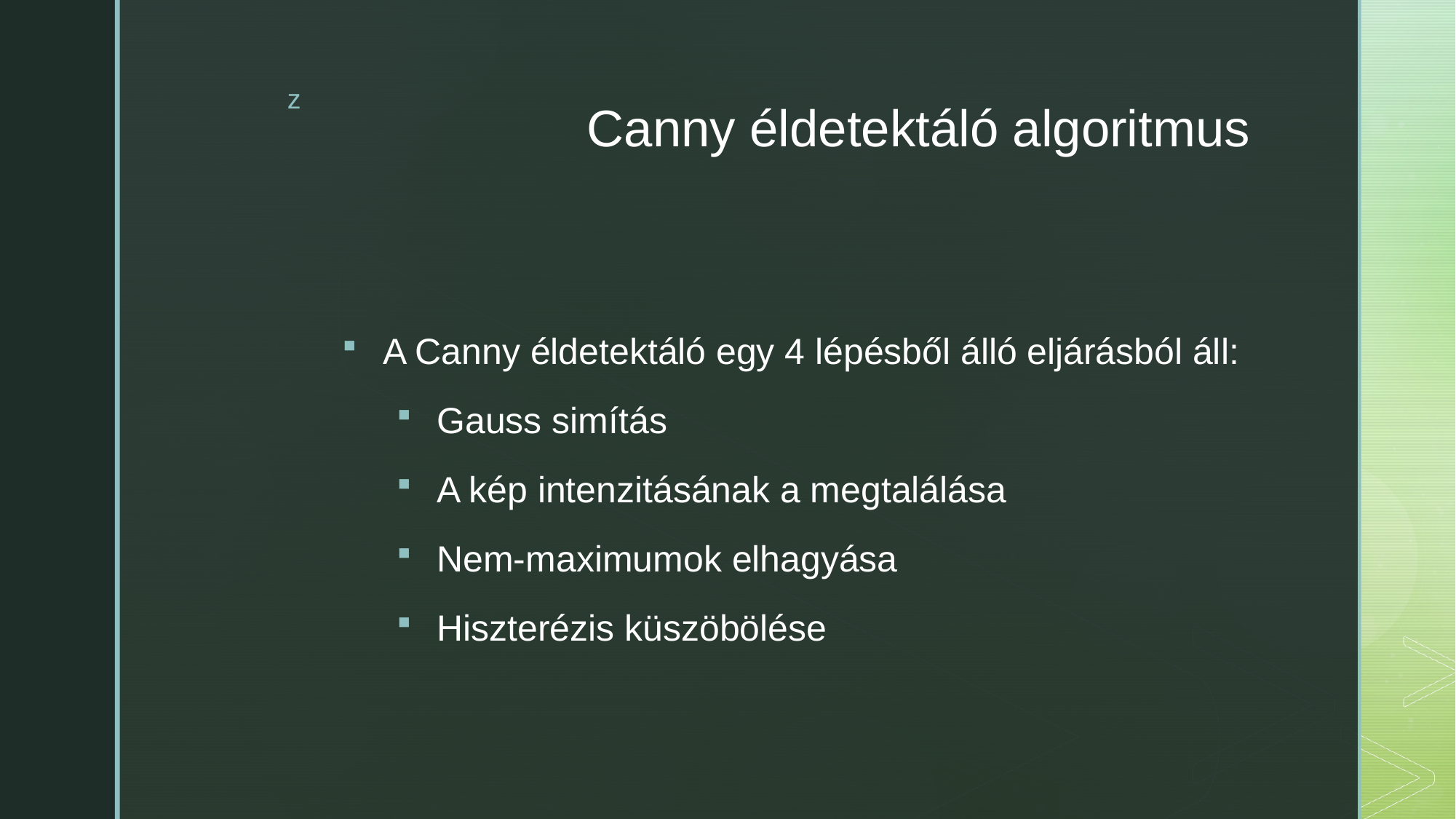

# Canny éldetektáló algoritmus
A Canny éldetektáló egy 4 lépésből álló eljárásból áll:
Gauss simítás
A kép intenzitásának a megtalálása
Nem-maximumok elhagyása
Hiszterézis küszöbölése